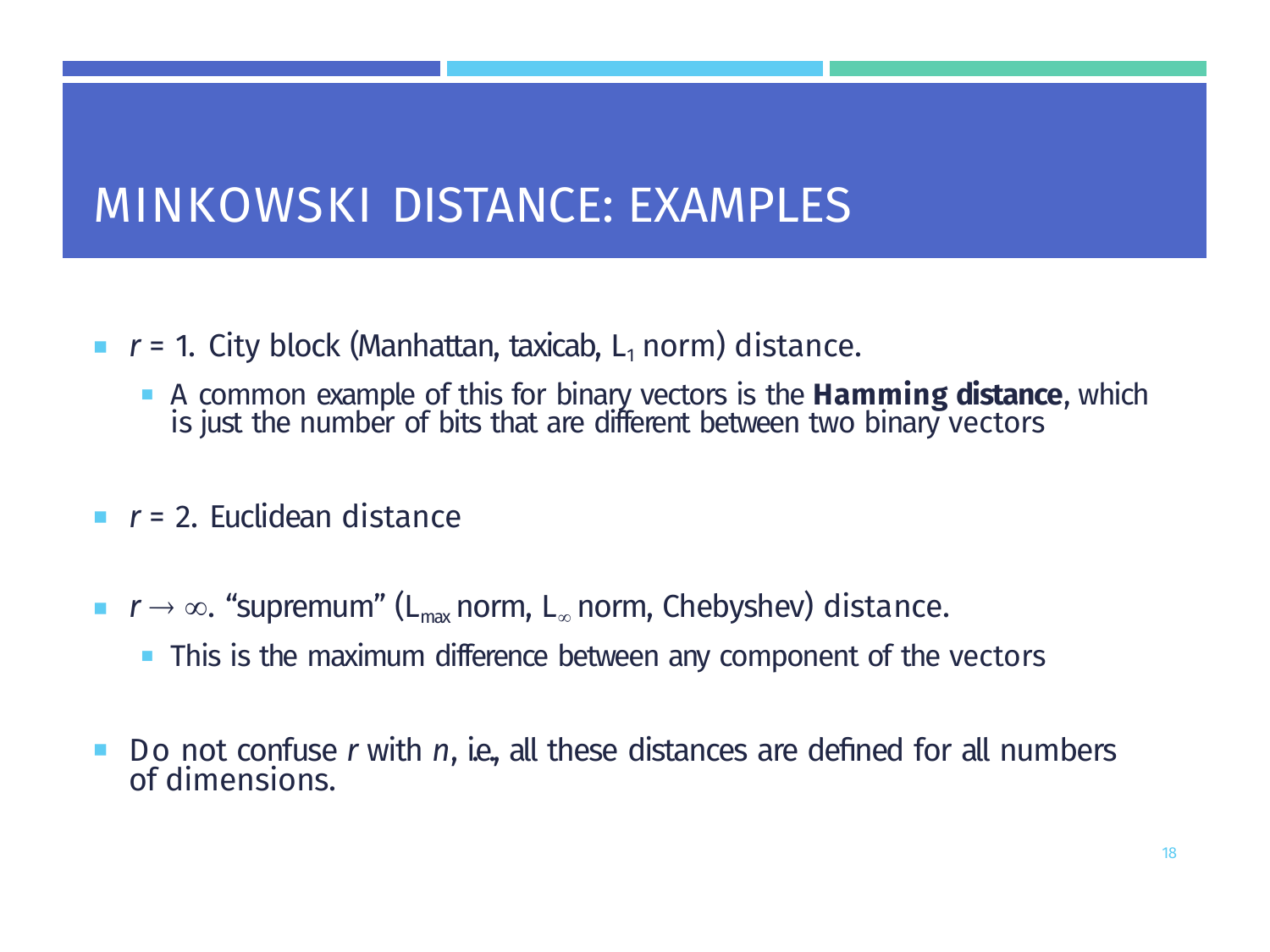

|  |  |  |
| --- | --- | --- |
| MINKOWSKI DISTANCE: EXAMPLES |  |  |
r = 1. City block (Manhattan, taxicab, L1 norm) distance.
A common example of this for binary vectors is the Hamming distance, which is just the number of bits that are different between two binary vectors

r = 2. Euclidean distance

r → ∞. “supremum” (Lmax norm, L∞ norm, Chebyshev) distance.
This is the maximum difference between any component of the vectors

Do not confuse r with n, i.e., all these distances are defined for all numbers of dimensions.
18